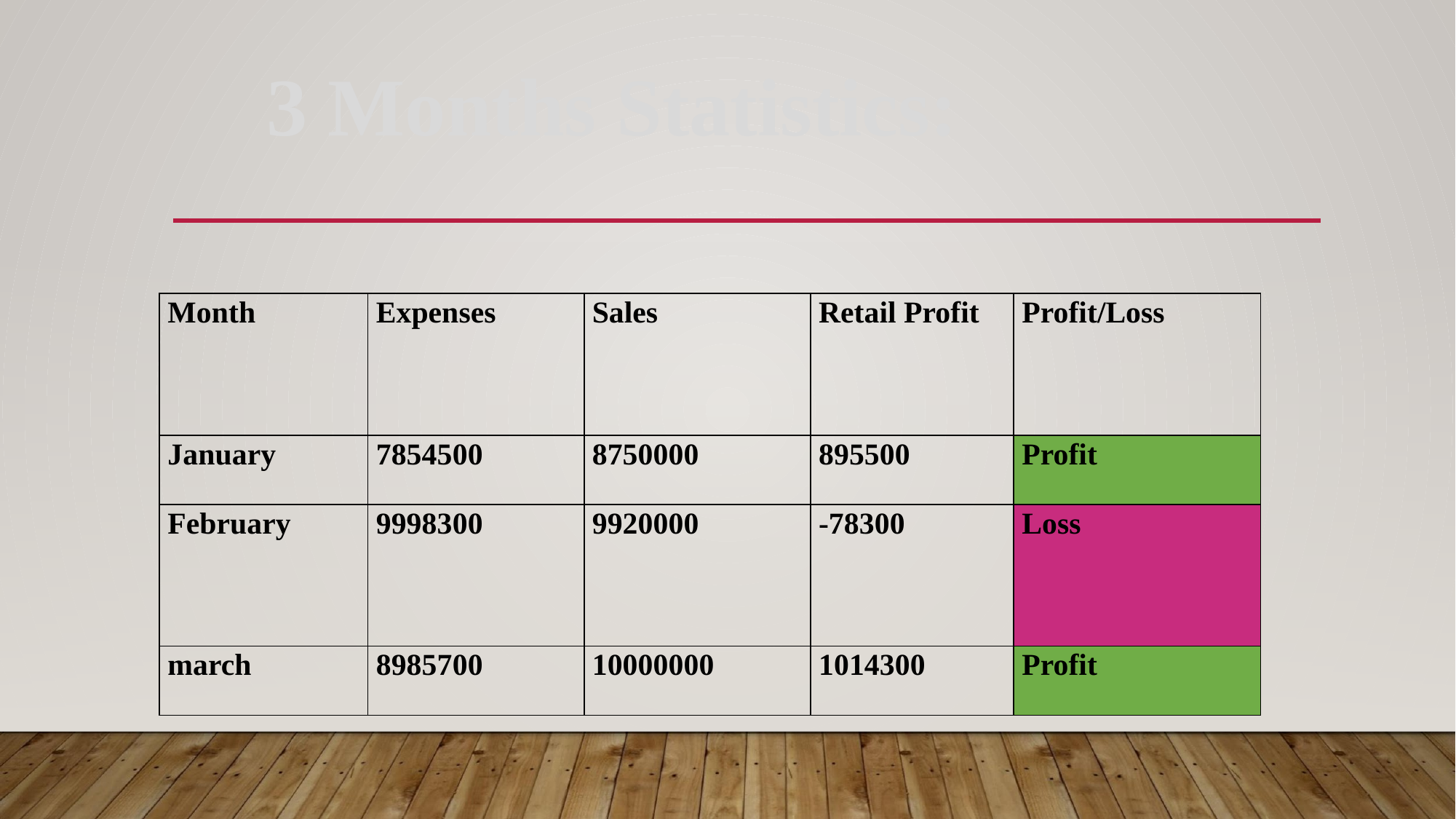

3 Months Statistics:
#
| Month | Expenses | Sales | Retail Profit | Profit/Loss |
| --- | --- | --- | --- | --- |
| January | 7854500 | 8750000 | 895500 | Profit |
| February | 9998300 | 9920000 | -78300 | Loss |
| march | 8985700 | 10000000 | 1014300 | Profit |